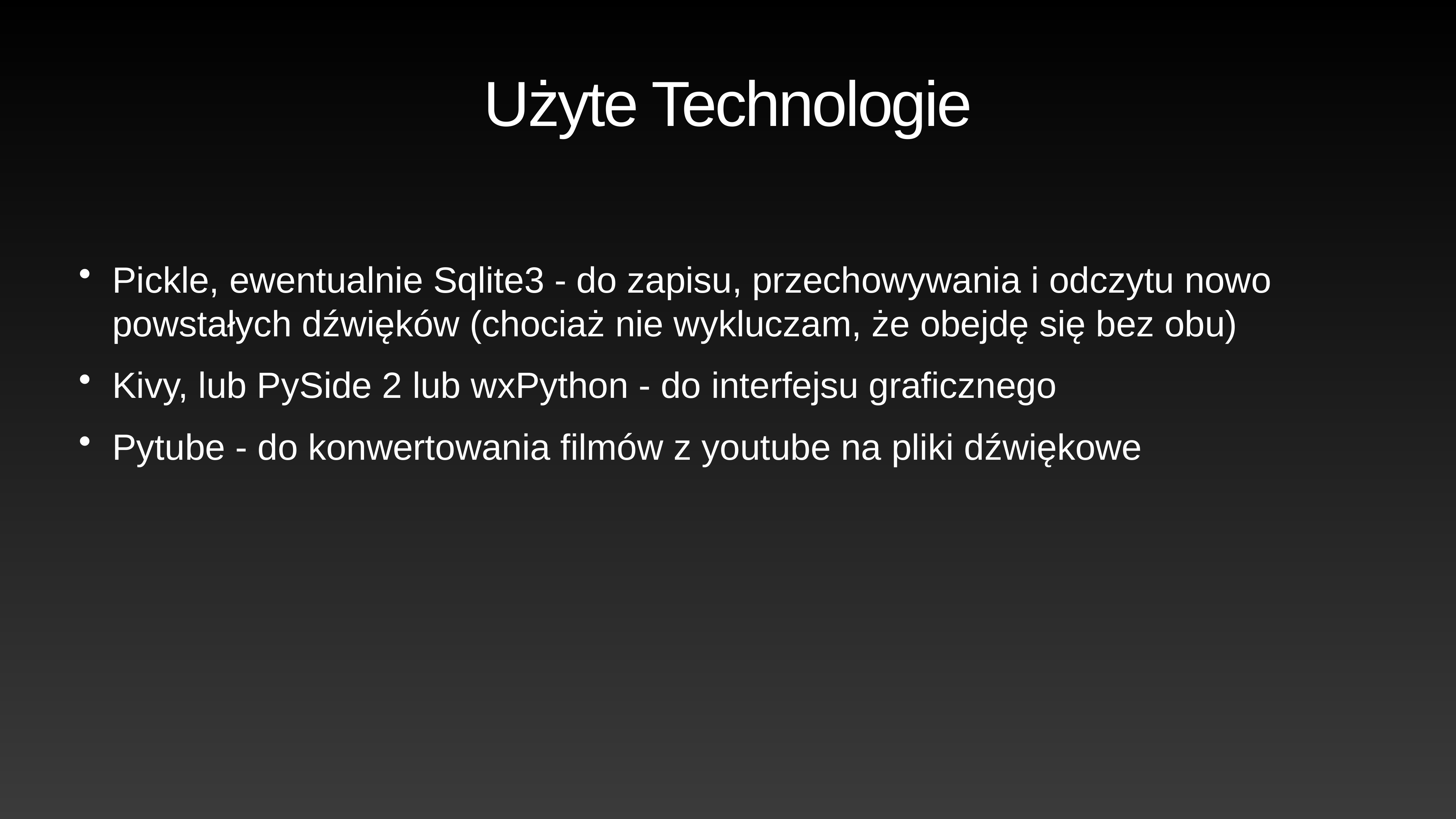

# Użyte Technologie
Pickle, ewentualnie Sqlite3 - do zapisu, przechowywania i odczytu nowo powstałych dźwięków (chociaż nie wykluczam, że obejdę się bez obu)
Kivy, lub PySide 2 lub wxPython - do interfejsu graficznego
Pytube - do konwertowania filmów z youtube na pliki dźwiękowe